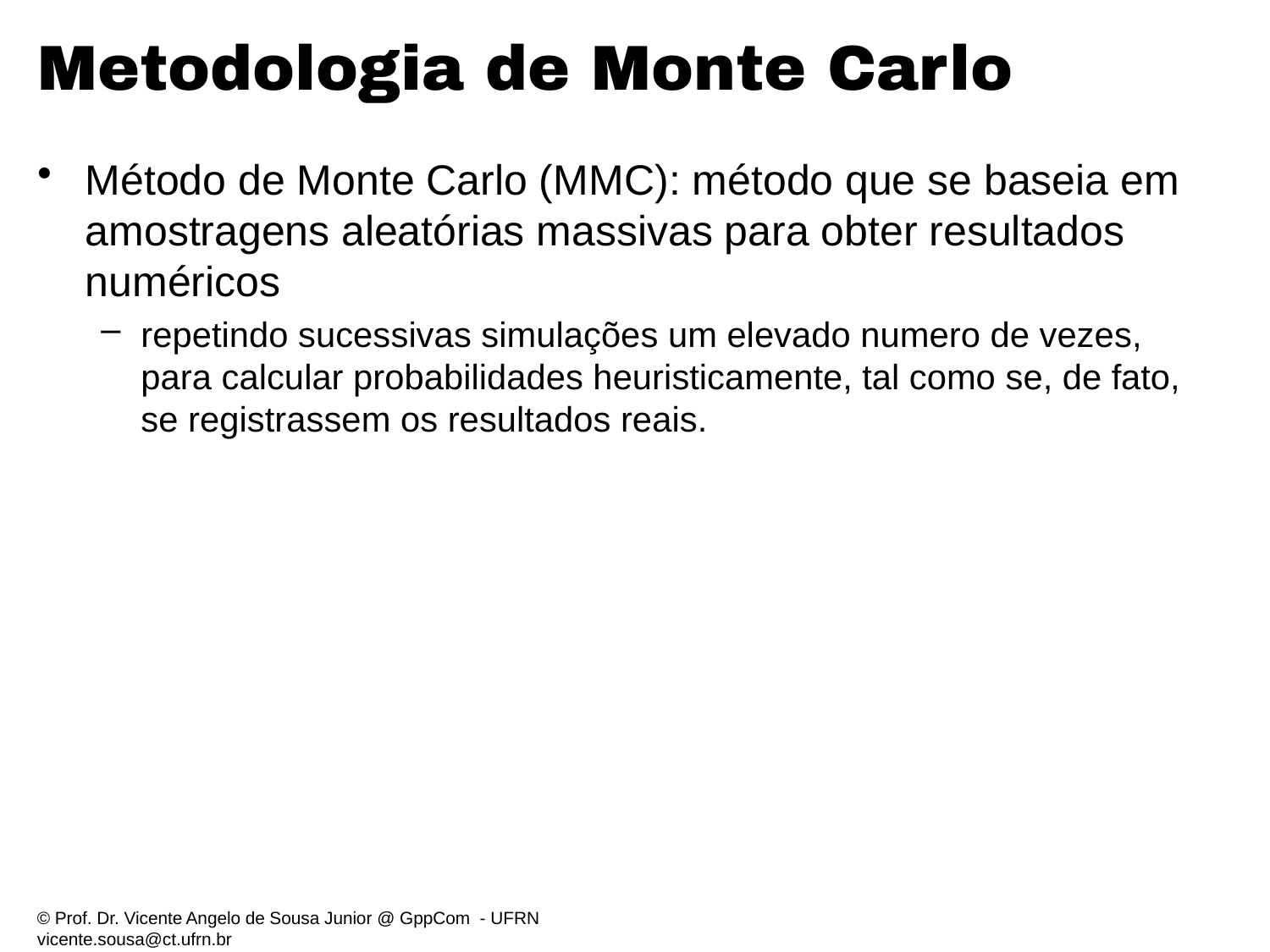

# Metodologia de Monte Carlo
Método de Monte Carlo (MMC): método que se baseia em amostragens aleatórias massivas para obter resultados numéricos
repetindo sucessivas simulações um elevado numero de vezes, para calcular probabilidades heuristicamente, tal como se, de fato, se registrassem os resultados reais.